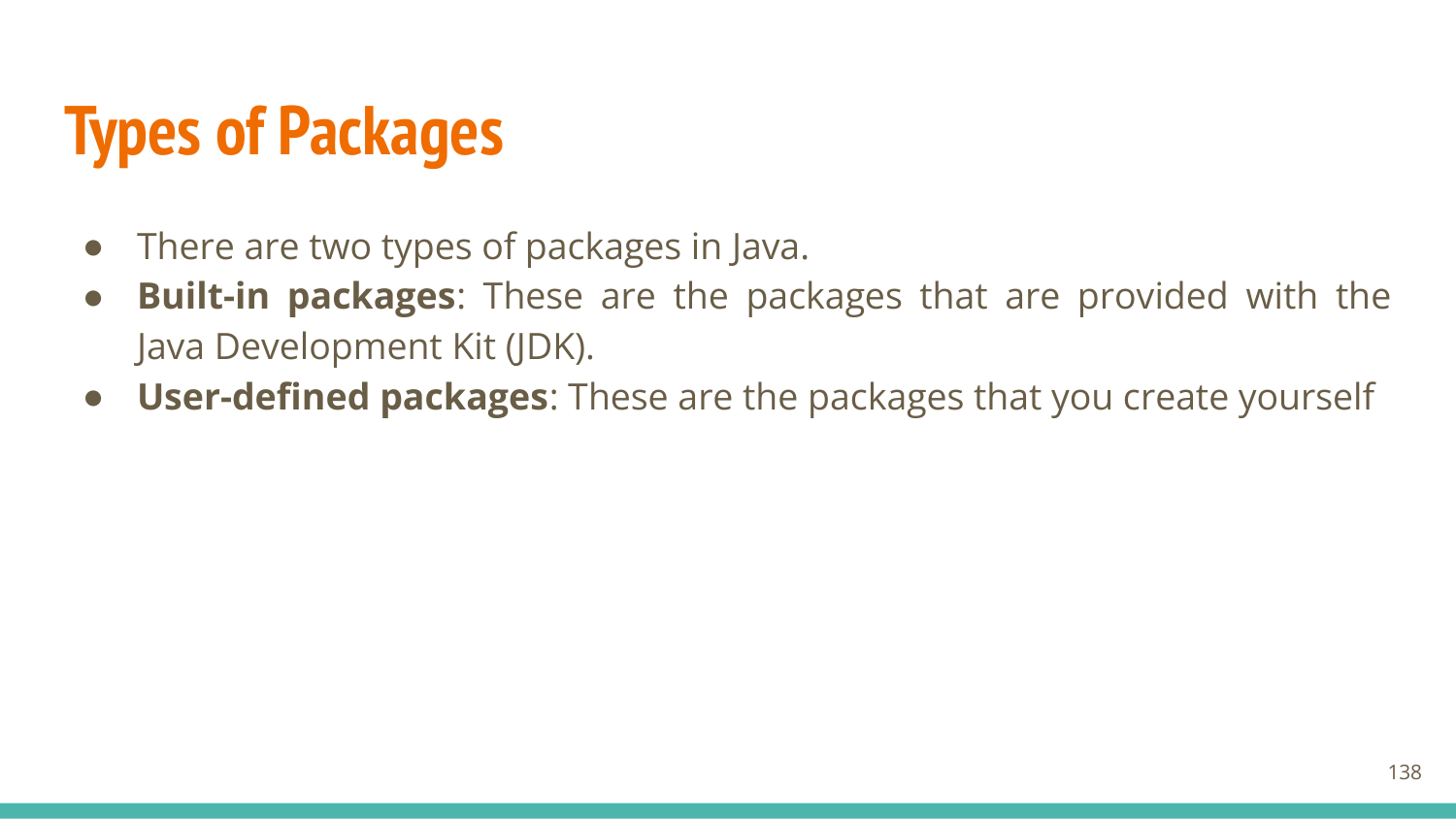

# Types of Packages
There are two types of packages in Java.
Built-in packages: These are the packages that are provided with the Java Development Kit (JDK).
User-defined packages: These are the packages that you create yourself
138